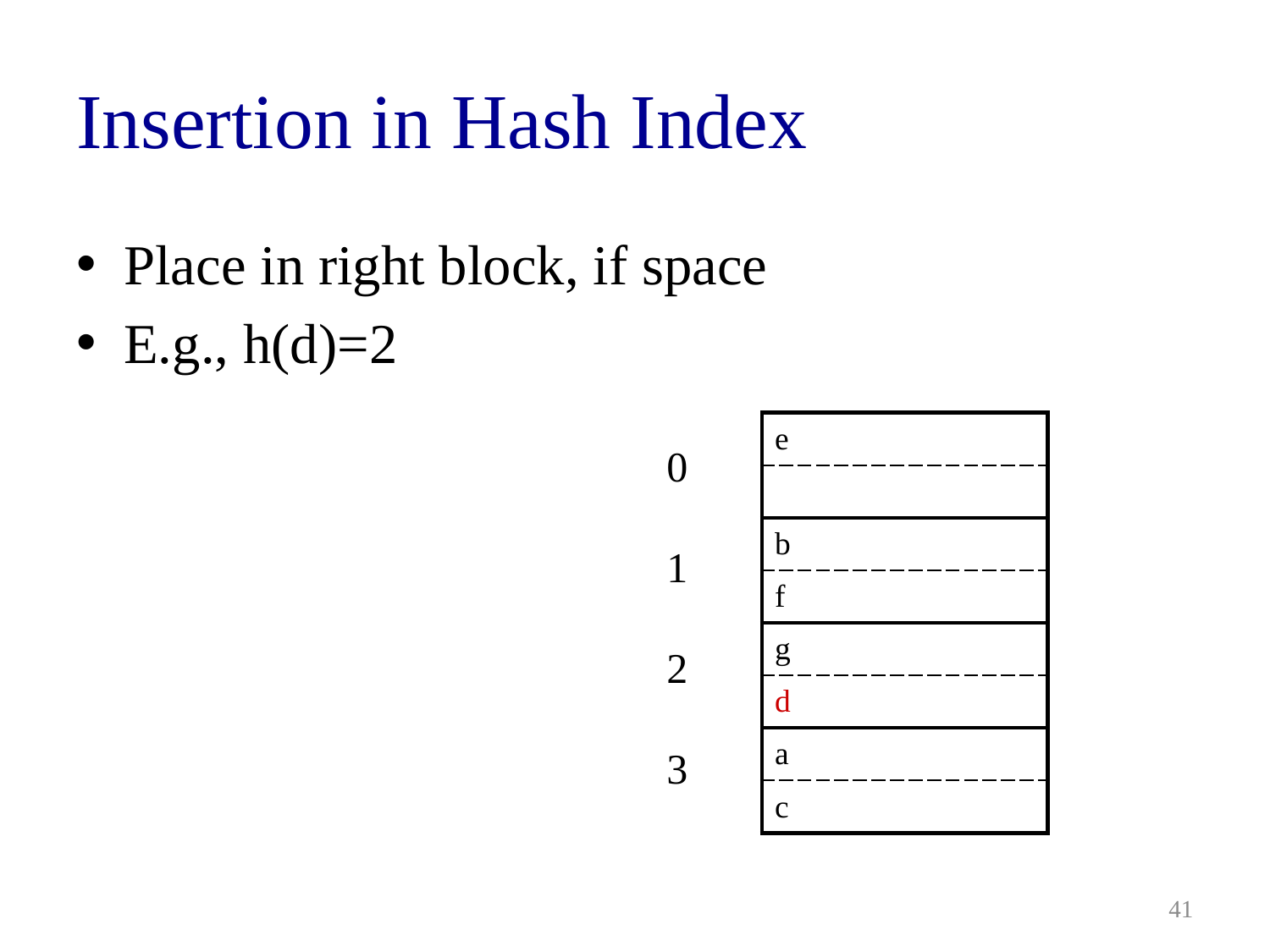

# Insertion in Hash Index
Place in right block, if space
E.g., h(d)=2
| e |
| --- |
|  |
| b |
| f |
| g |
| d |
| a |
| c |
0
1
2
3
41